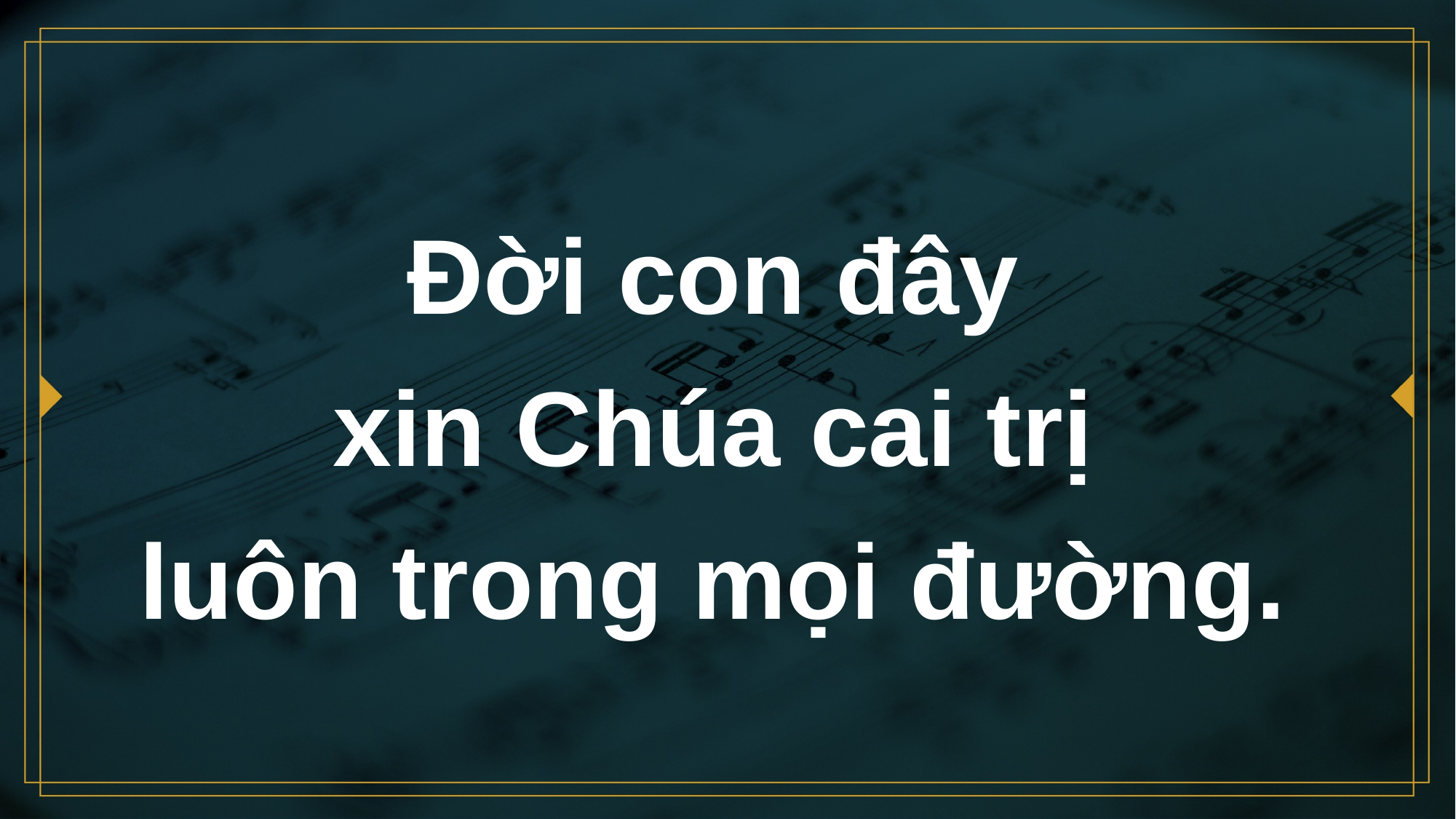

# Đời con đây xin Chúa cai trị luôn trong mọi đường.